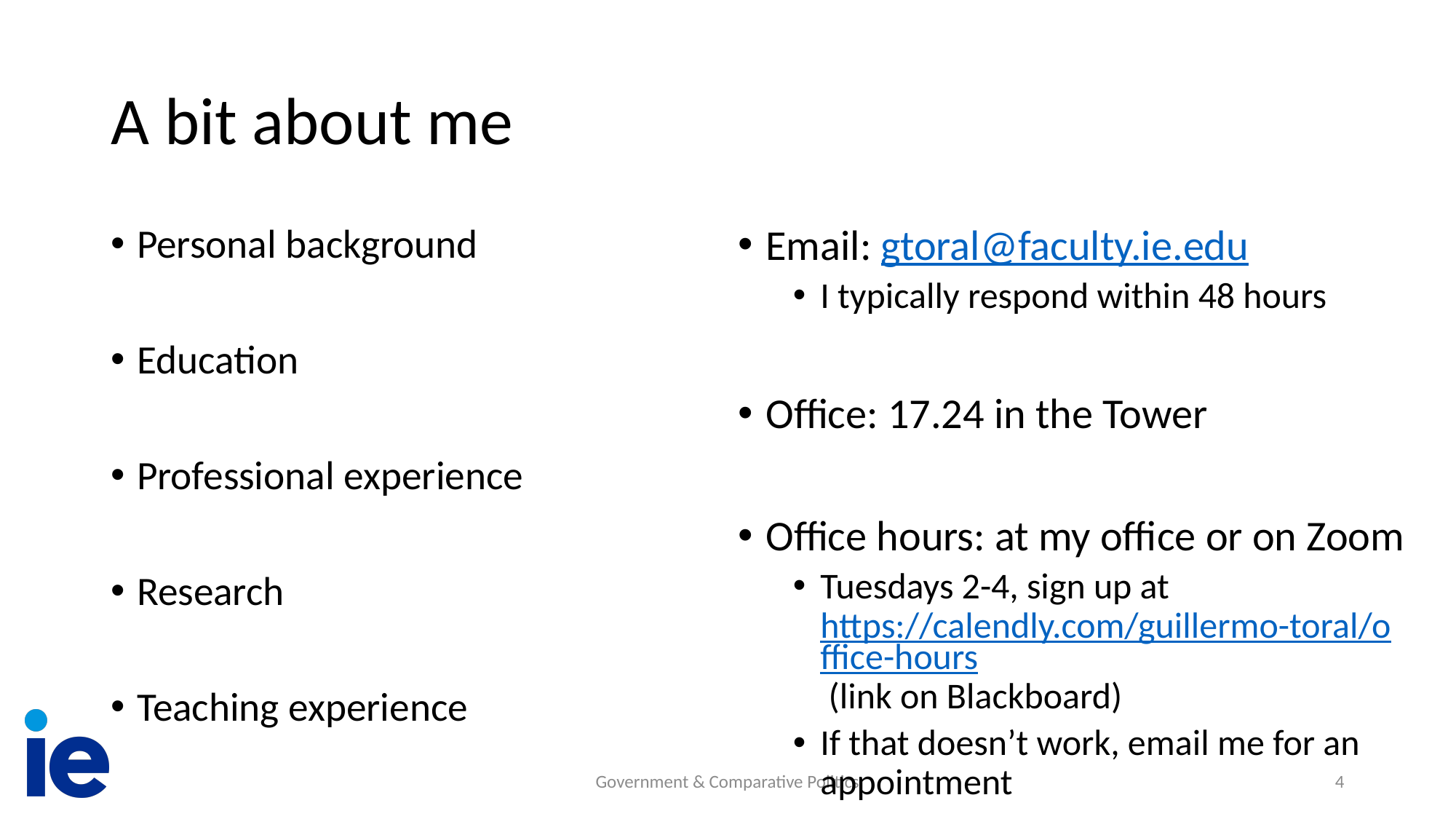

# A bit about me
Email: gtoral@faculty.ie.edu
I typically respond within 48 hours

Office: 17.24 in the Tower

Office hours: at my office or on Zoom
Tuesdays 2-4, sign up at https://calendly.com/guillermo-toral/office-hours (link on Blackboard)
If that doesn’t work, email me for an appointment
Personal background

Education

Professional experience

Research

Teaching experience

Government & Comparative Politics
4